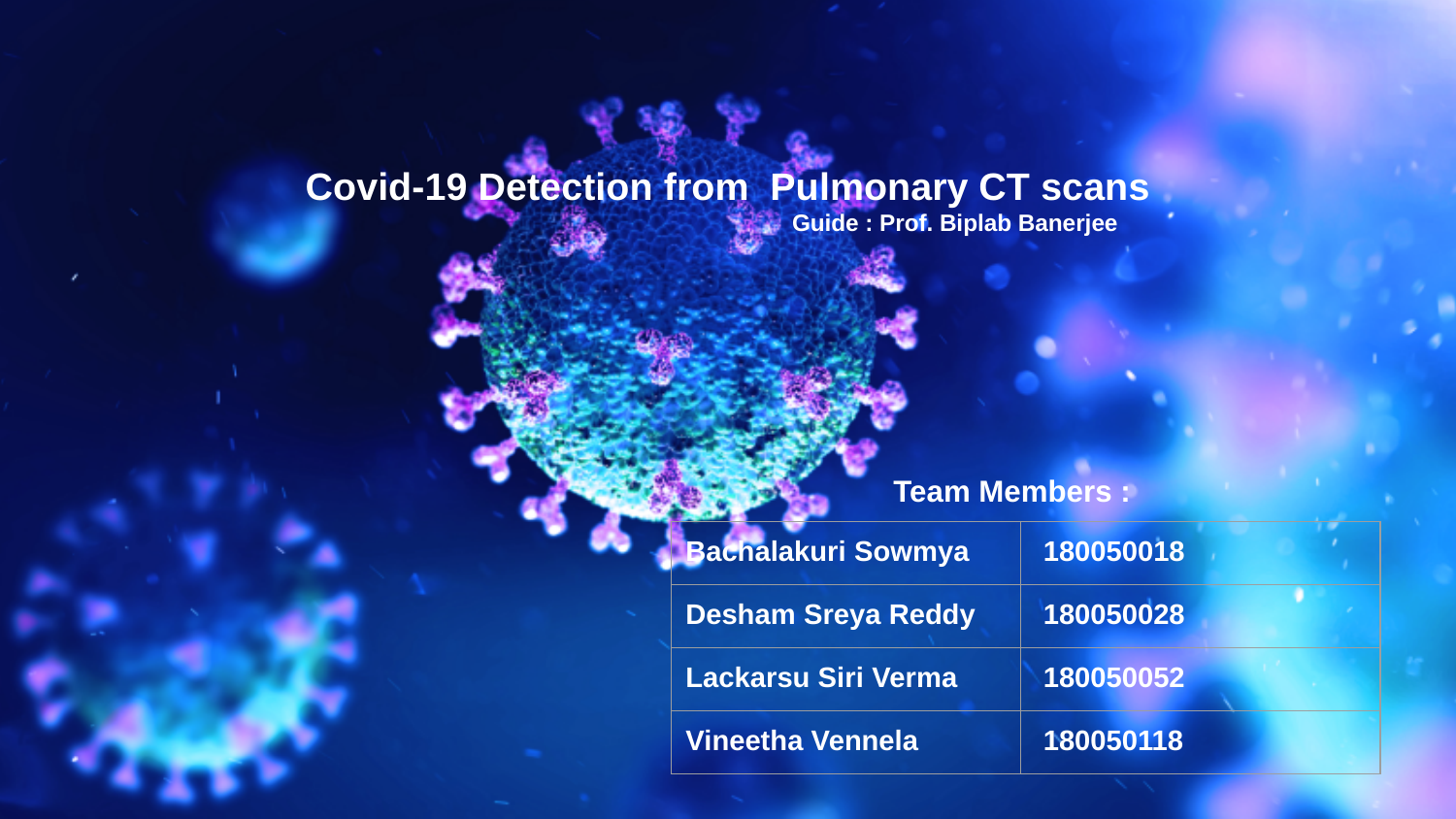

# Covid-19 Detection from  Pulmonary CT scans
                                                                                     Guide : Prof. Biplab Banerjee
Team Members :
| Bachalakuri Sowmya | 180050018 |
| --- | --- |
| Desham Sreya Reddy | 180050028 |
| Lackarsu Siri Verma | 180050052 |
| Vineetha Vennela | 180050118 |